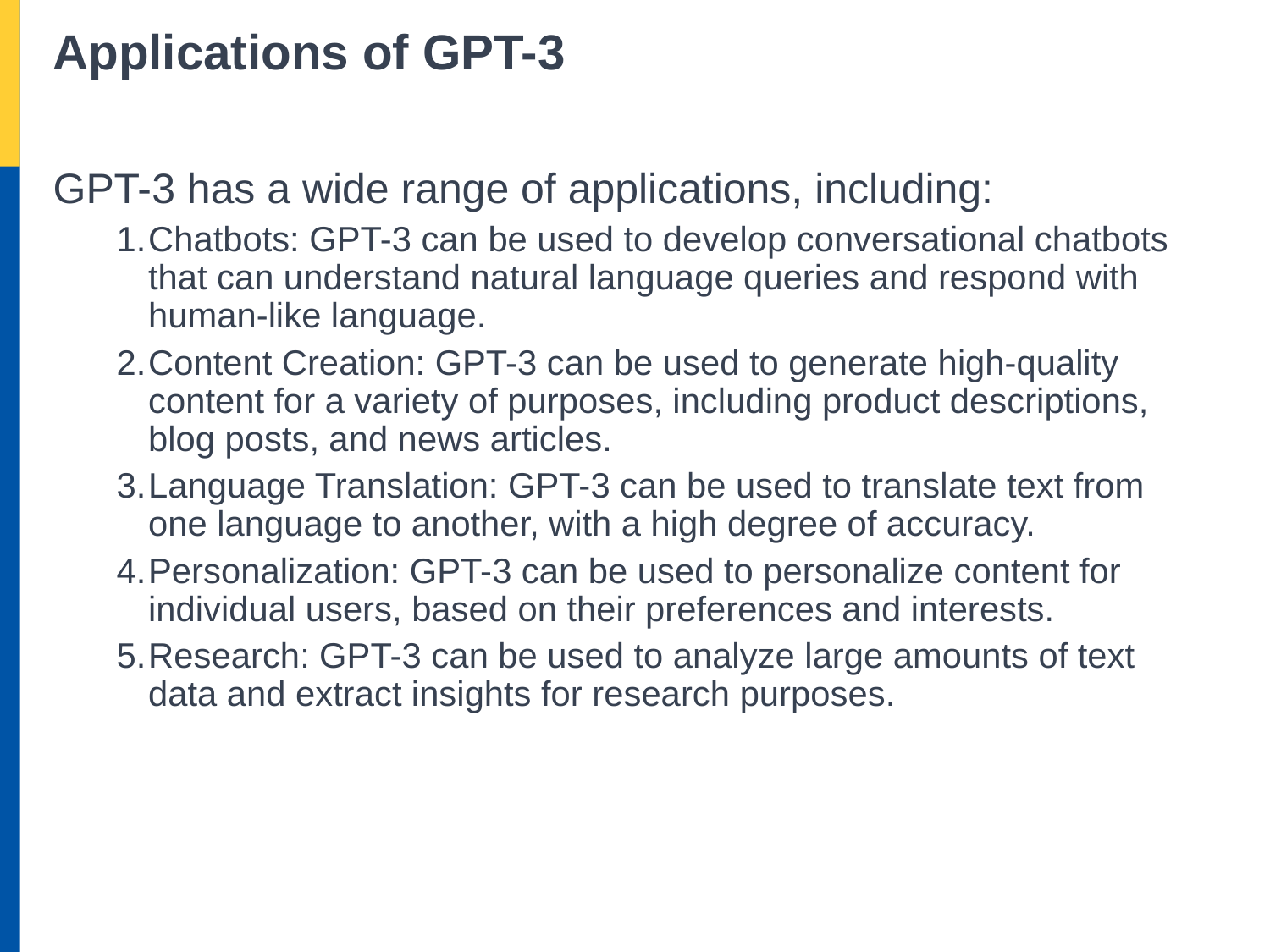

Applications of GPT-3
# GPT-3 has a wide range of applications, including:
Chatbots: GPT-3 can be used to develop conversational chatbots that can understand natural language queries and respond with human-like language.
Content Creation: GPT-3 can be used to generate high-quality content for a variety of purposes, including product descriptions, blog posts, and news articles.
Language Translation: GPT-3 can be used to translate text from one language to another, with a high degree of accuracy.
Personalization: GPT-3 can be used to personalize content for individual users, based on their preferences and interests.
Research: GPT-3 can be used to analyze large amounts of text data and extract insights for research purposes.